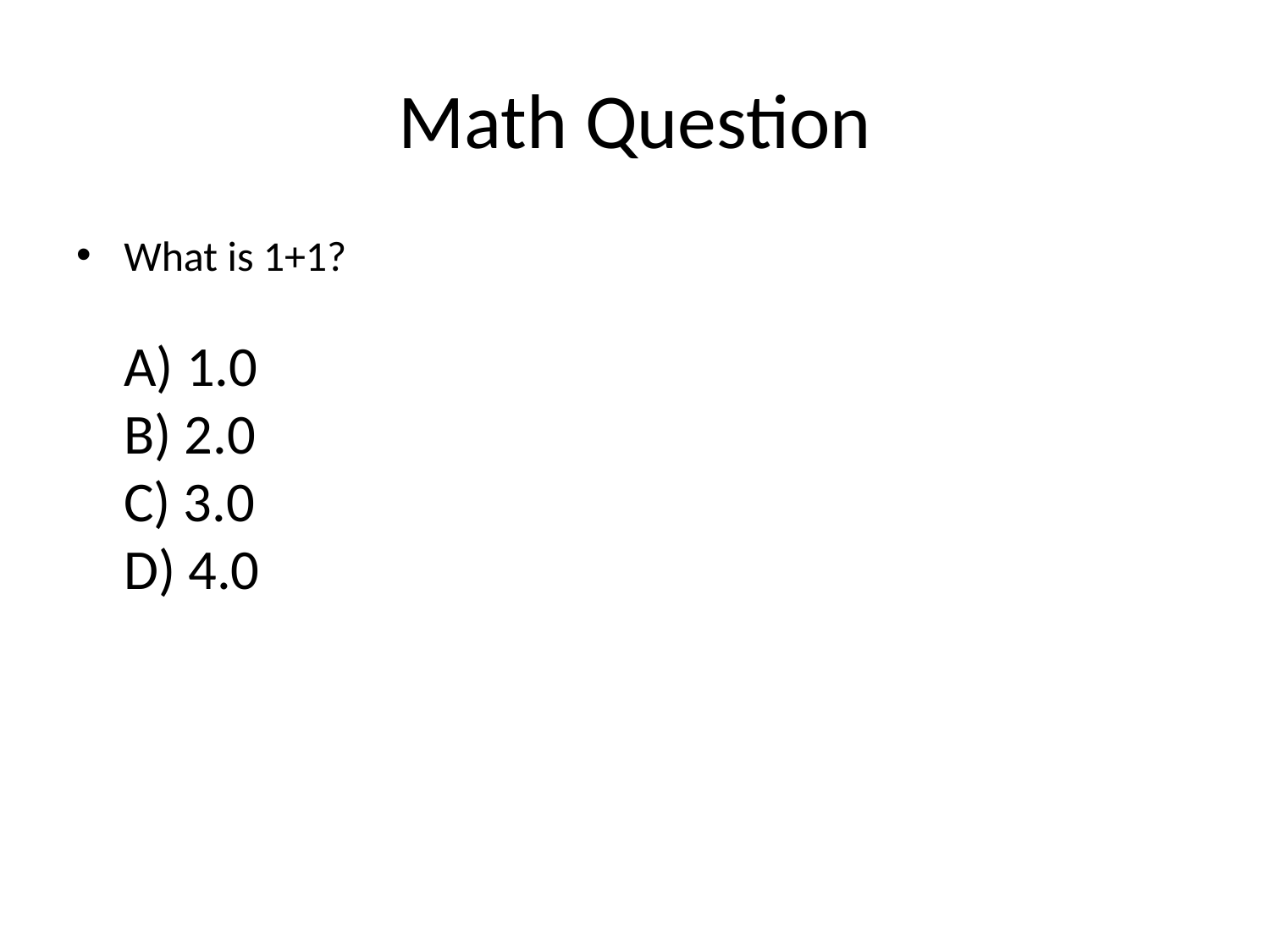

# Math Question
What is 1+1?
A) 1.0
B) 2.0
C) 3.0
D) 4.0